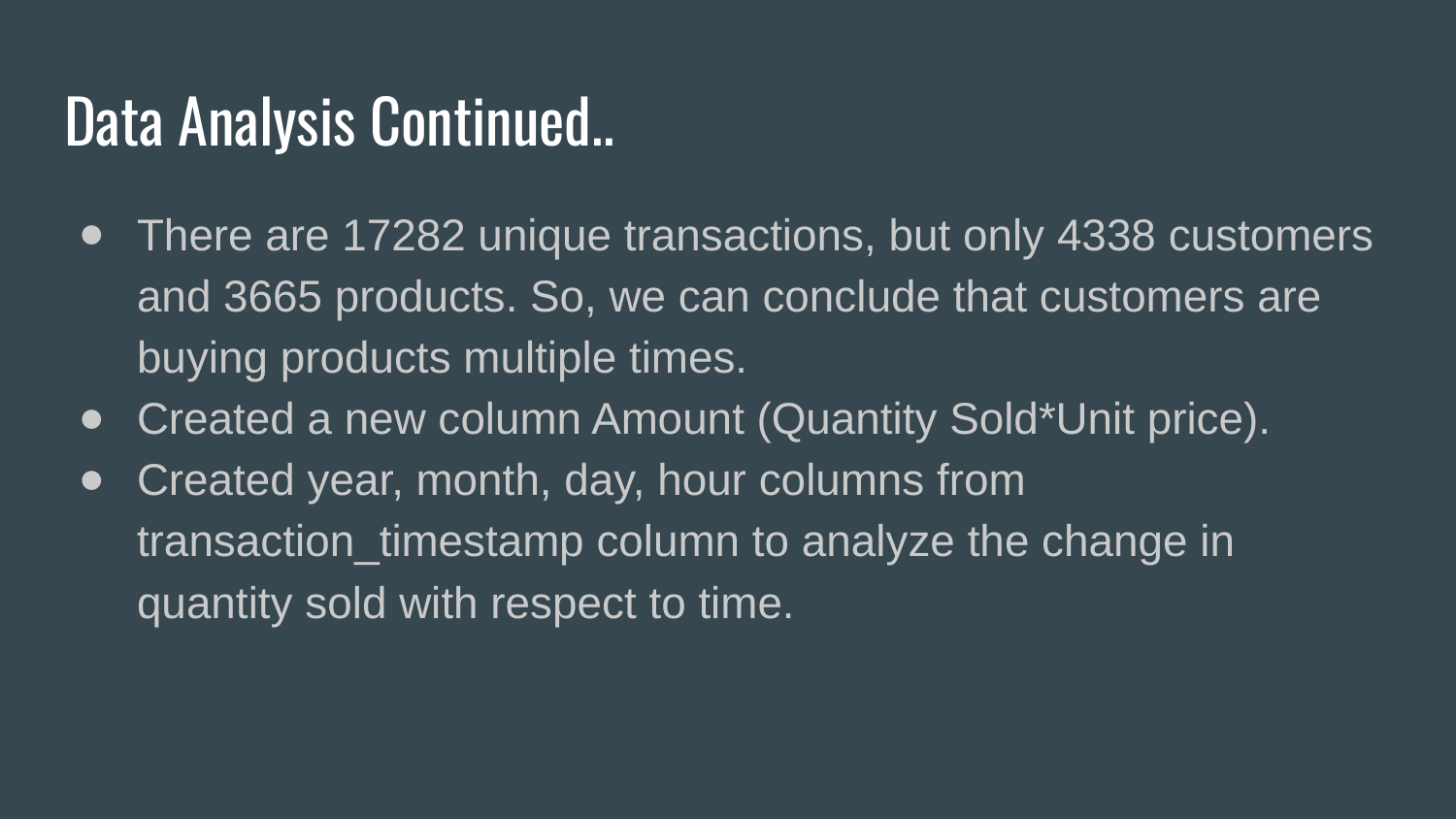

# Data Analysis Continued..
There are 17282 unique transactions, but only 4338 customers and 3665 products. So, we can conclude that customers are buying products multiple times.
Created a new column Amount (Quantity Sold*Unit price).
Created year, month, day, hour columns from transaction_timestamp column to analyze the change in quantity sold with respect to time.